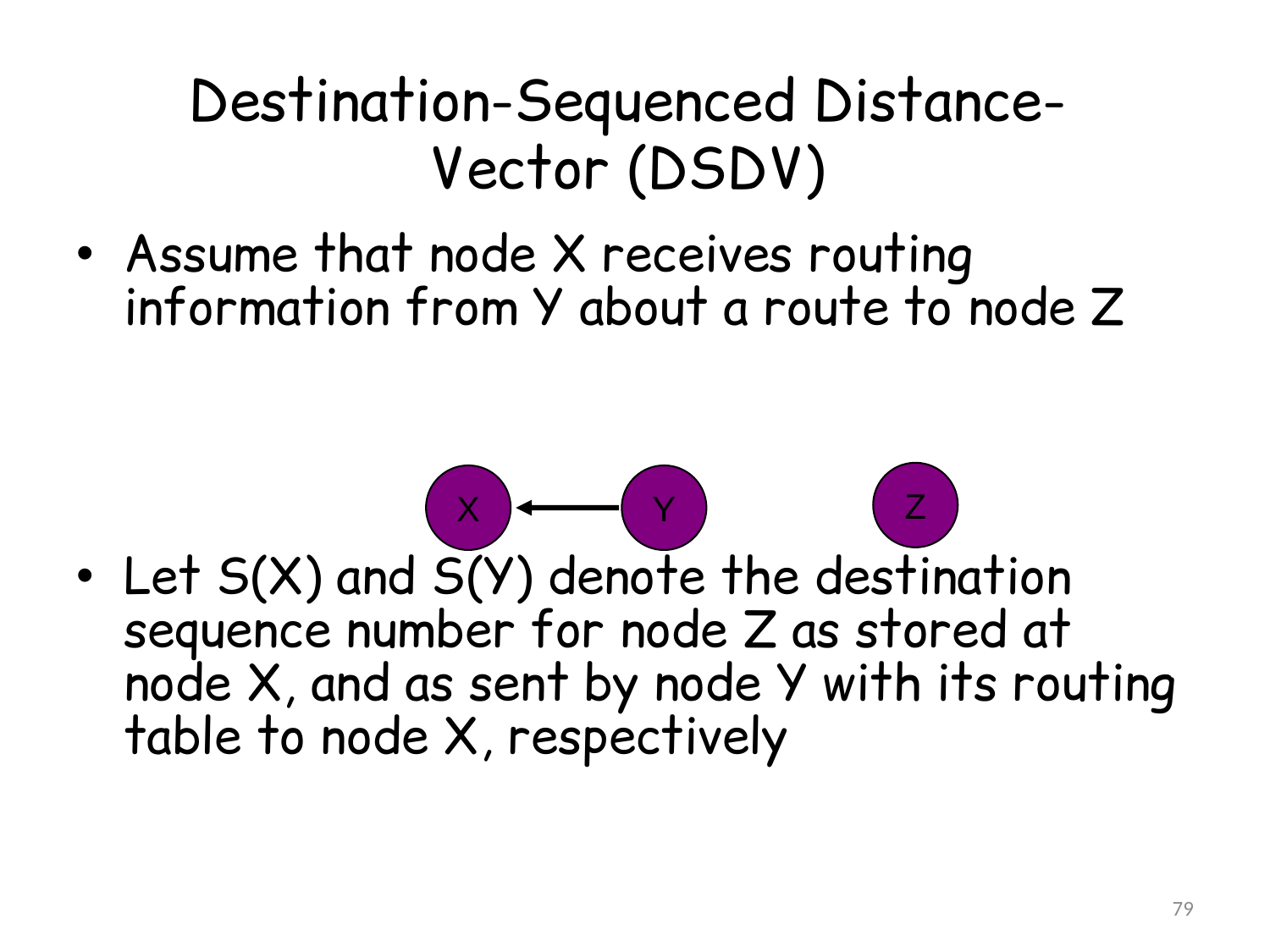

# Destination-Sequenced Distance-Vector (DSDV)
Assume that node X receives routing information from Y about a route to node Z

Let S(X) and S(Y) denote the destination sequence number for node Z as stored at node X, and as sent by node Y with its routing table to node X, respectively
Z
X
Y

79